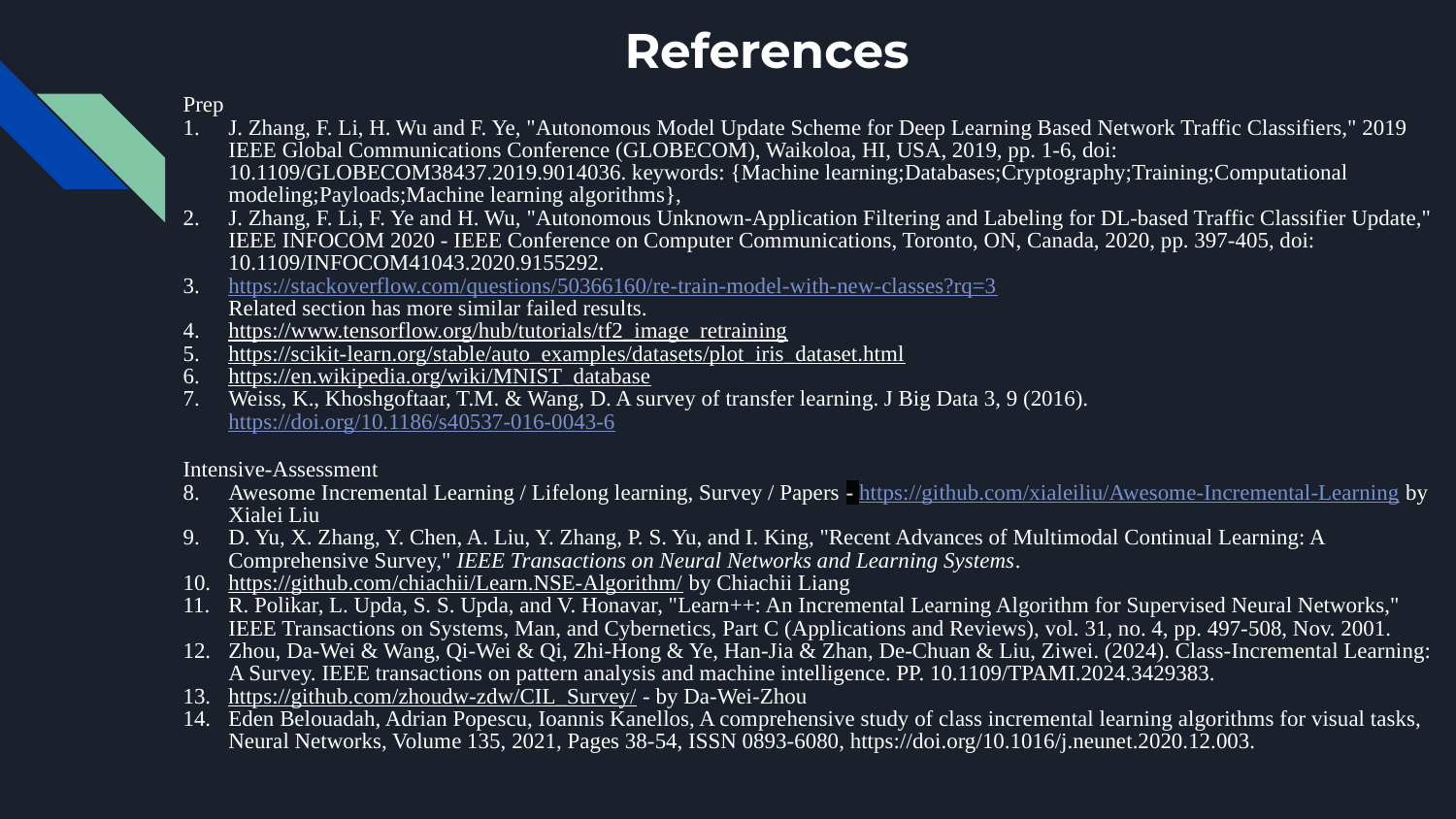

# References
Prep
J. Zhang, F. Li, H. Wu and F. Ye, "Autonomous Model Update Scheme for Deep Learning Based Network Traffic Classifiers," 2019 IEEE Global Communications Conference (GLOBECOM), Waikoloa, HI, USA, 2019, pp. 1-6, doi: 10.1109/GLOBECOM38437.2019.9014036. keywords: {Machine learning;Databases;Cryptography;Training;Computational modeling;Payloads;Machine learning algorithms},
J. Zhang, F. Li, F. Ye and H. Wu, "Autonomous Unknown-Application Filtering and Labeling for DL-based Traffic Classifier Update," IEEE INFOCOM 2020 - IEEE Conference on Computer Communications, Toronto, ON, Canada, 2020, pp. 397-405, doi: 10.1109/INFOCOM41043.2020.9155292.
https://stackoverflow.com/questions/50366160/re-train-model-with-new-classes?rq=3
Related section has more similar failed results.
https://www.tensorflow.org/hub/tutorials/tf2_image_retraining
https://scikit-learn.org/stable/auto_examples/datasets/plot_iris_dataset.html
https://en.wikipedia.org/wiki/MNIST_database
Weiss, K., Khoshgoftaar, T.M. & Wang, D. A survey of transfer learning. J Big Data 3, 9 (2016). https://doi.org/10.1186/s40537-016-0043-6
Intensive-Assessment
Awesome Incremental Learning / Lifelong learning, Survey / Papers - https://github.com/xialeiliu/Awesome-Incremental-Learning by Xialei Liu
D. Yu, X. Zhang, Y. Chen, A. Liu, Y. Zhang, P. S. Yu, and I. King, "Recent Advances of Multimodal Continual Learning: A Comprehensive Survey," IEEE Transactions on Neural Networks and Learning Systems.
https://github.com/chiachii/Learn.NSE-Algorithm/ by Chiachii Liang
R. Polikar, L. Upda, S. S. Upda, and V. Honavar, "Learn++: An Incremental Learning Algorithm for Supervised Neural Networks," IEEE Transactions on Systems, Man, and Cybernetics, Part C (Applications and Reviews), vol. 31, no. 4, pp. 497-508, Nov. 2001.
Zhou, Da-Wei & Wang, Qi-Wei & Qi, Zhi-Hong & Ye, Han-Jia & Zhan, De-Chuan & Liu, Ziwei. (2024). Class-Incremental Learning: A Survey. IEEE transactions on pattern analysis and machine intelligence. PP. 10.1109/TPAMI.2024.3429383.
https://github.com/zhoudw-zdw/CIL_Survey/ - by Da-Wei-Zhou
Eden Belouadah, Adrian Popescu, Ioannis Kanellos, A comprehensive study of class incremental learning algorithms for visual tasks, Neural Networks, Volume 135, 2021, Pages 38-54, ISSN 0893-6080, https://doi.org/10.1016/j.neunet.2020.12.003.